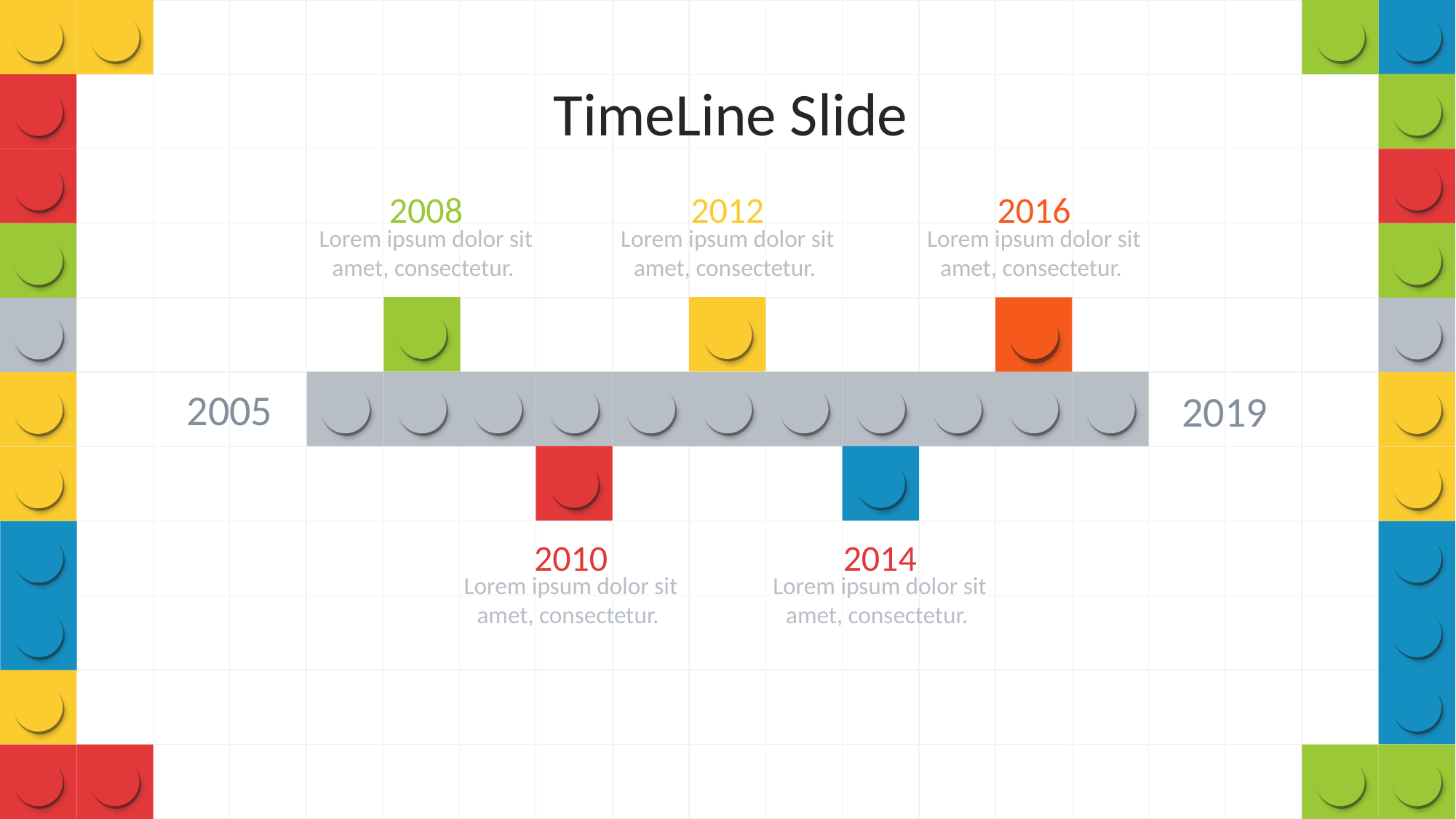

TimeLine Slide

2008
2012
2016
Lorem ipsum dolor sit amet, consectetur.
Lorem ipsum dolor sit amet, consectetur.
Lorem ipsum dolor sit amet, consectetur.

2005
2019

2010
2014
Lorem ipsum dolor sit amet, consectetur.
Lorem ipsum dolor sit amet, consectetur.